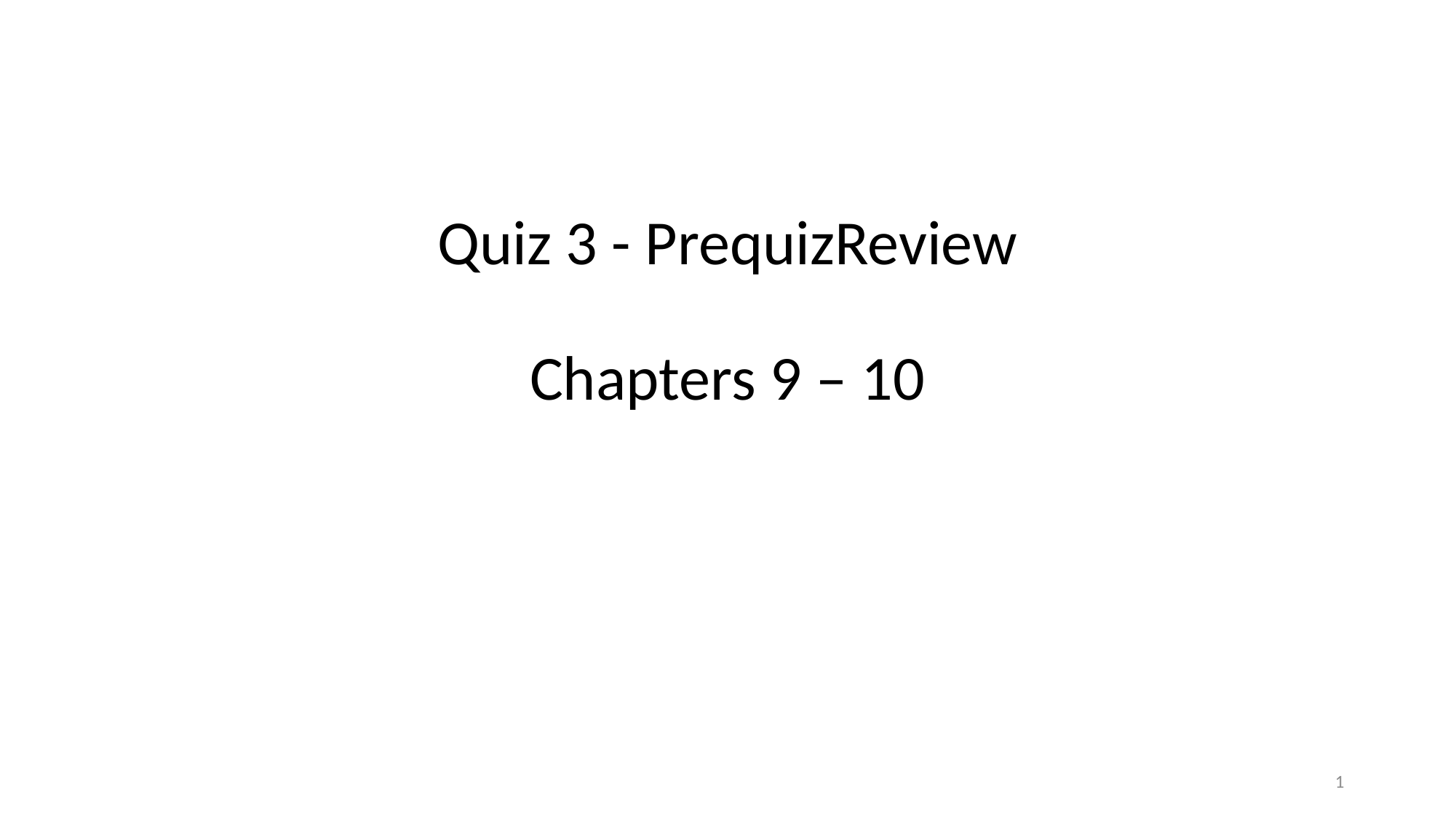

# Quiz 3 - PrequizReview Chapters 9 – 10
1